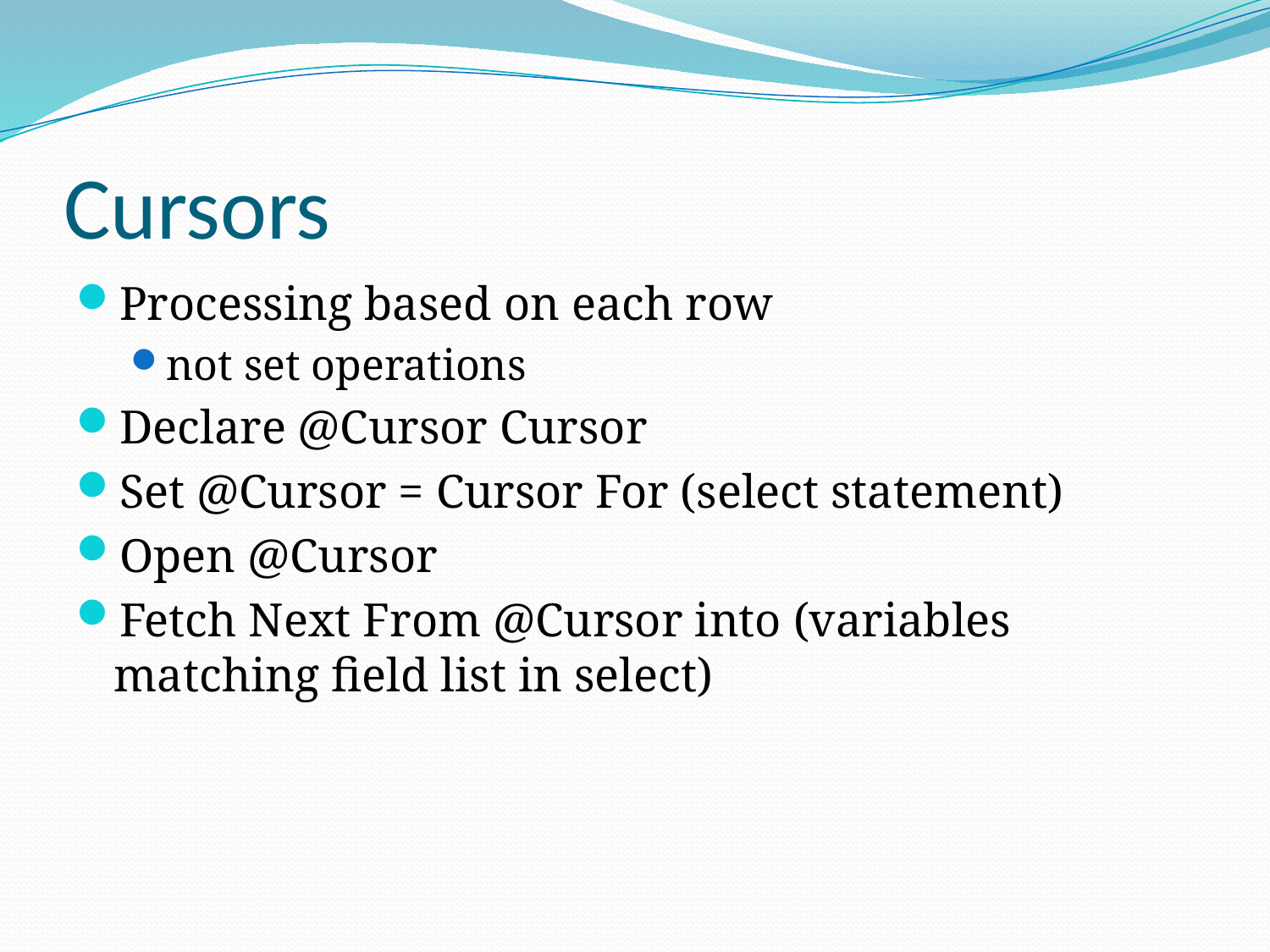

# Cursors
Processing based on each row
not set operations
Declare @Cursor Cursor
Set @Cursor = Cursor For (select statement)
Open @Cursor
Fetch Next From @Cursor into (variables matching field list in select)